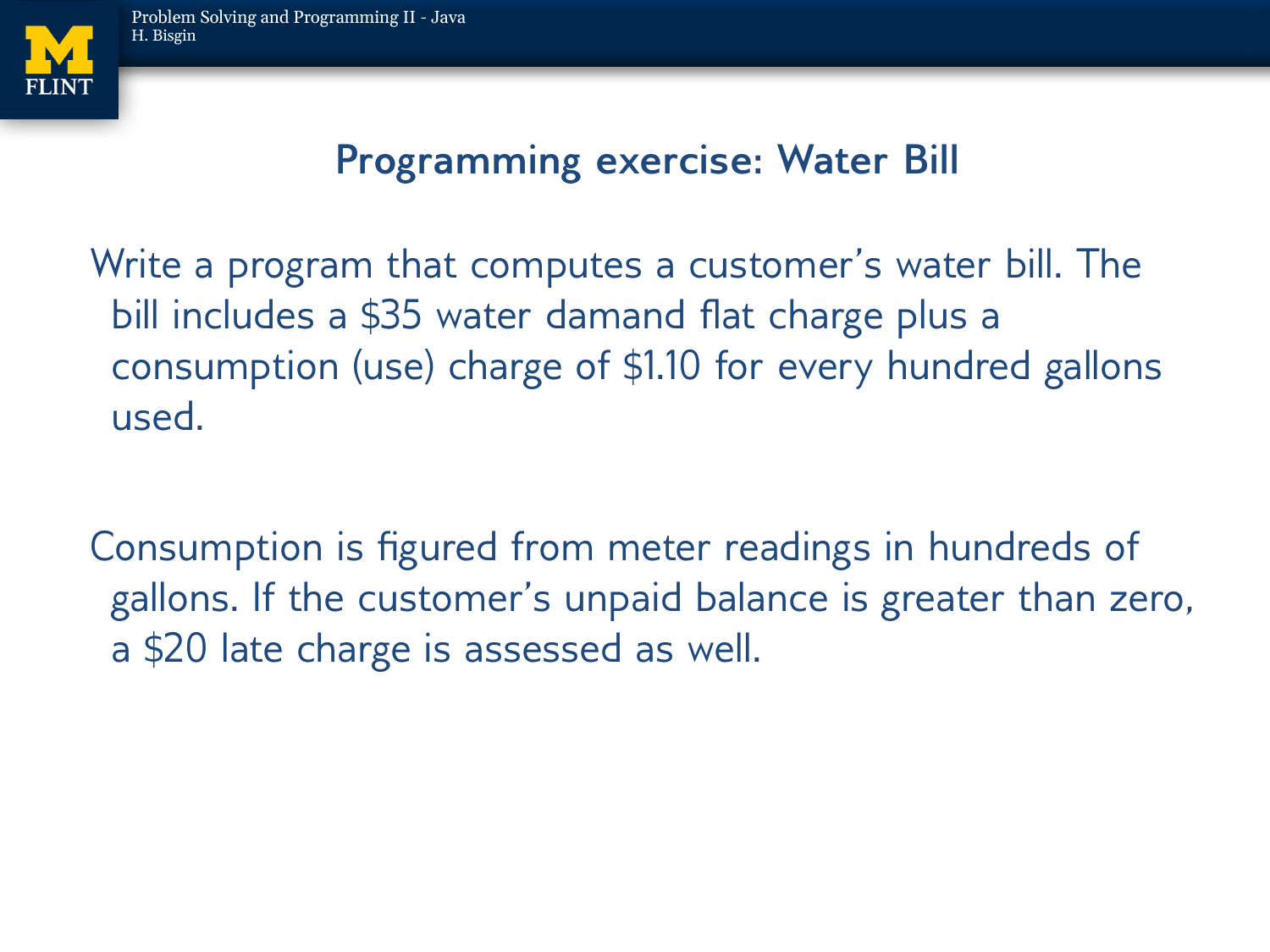

# Programming exercise: Water Bill
Write a program that computes a customer’s water bill. The bill includes a $35 water damand flat charge plus a consumption (use) charge of $1.10 for every hundred gallons used.

Consumption is figured from meter readings in hundreds of gallons. If the customer’s unpaid balance is greater than zero, a $20 late charge is assessed as well.